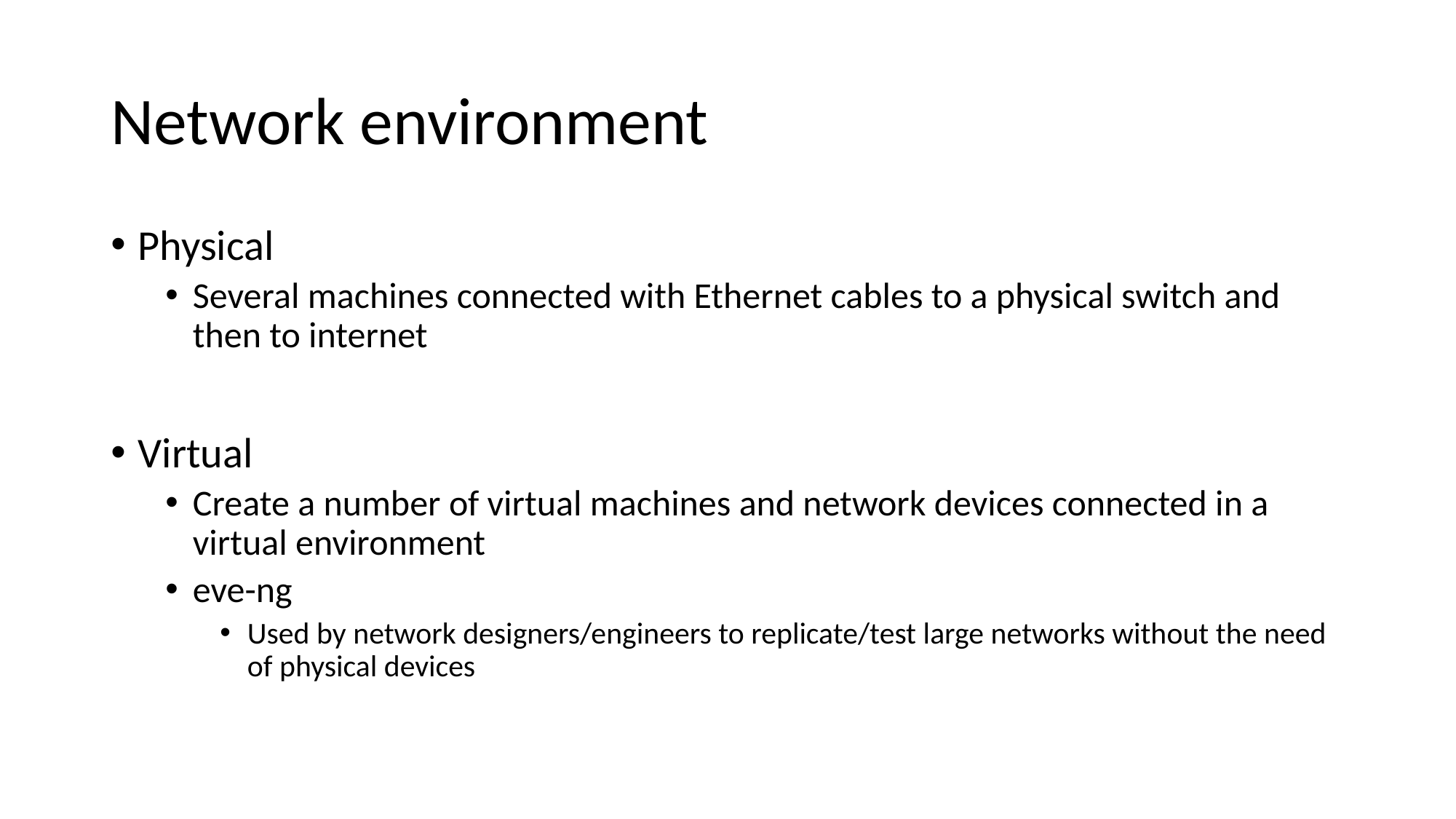

# Network environment
Physical
Several machines connected with Ethernet cables to a physical switch and then to internet

Virtual
Create a number of virtual machines and network devices connected in a virtual environment
eve-ng
Used by network designers/engineers to replicate/test large networks without the need of physical devices